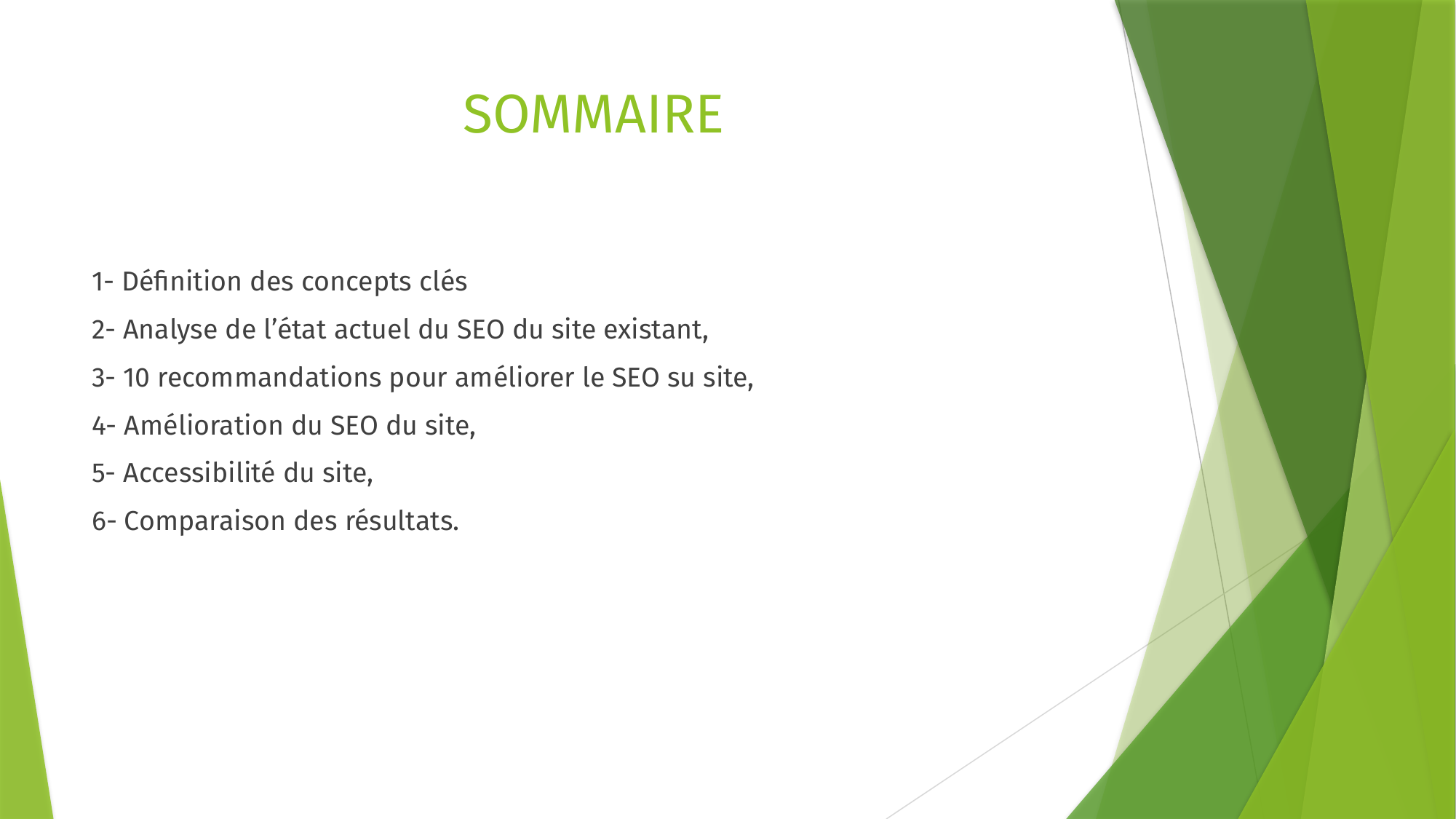

# SOMMAIRE
1- Définition des concepts clés
2- Analyse de l’état actuel du SEO du site existant,
3- 10 recommandations pour améliorer le SEO su site,
4- Amélioration du SEO du site,
5- Accessibilité du site,
6- Comparaison des résultats.